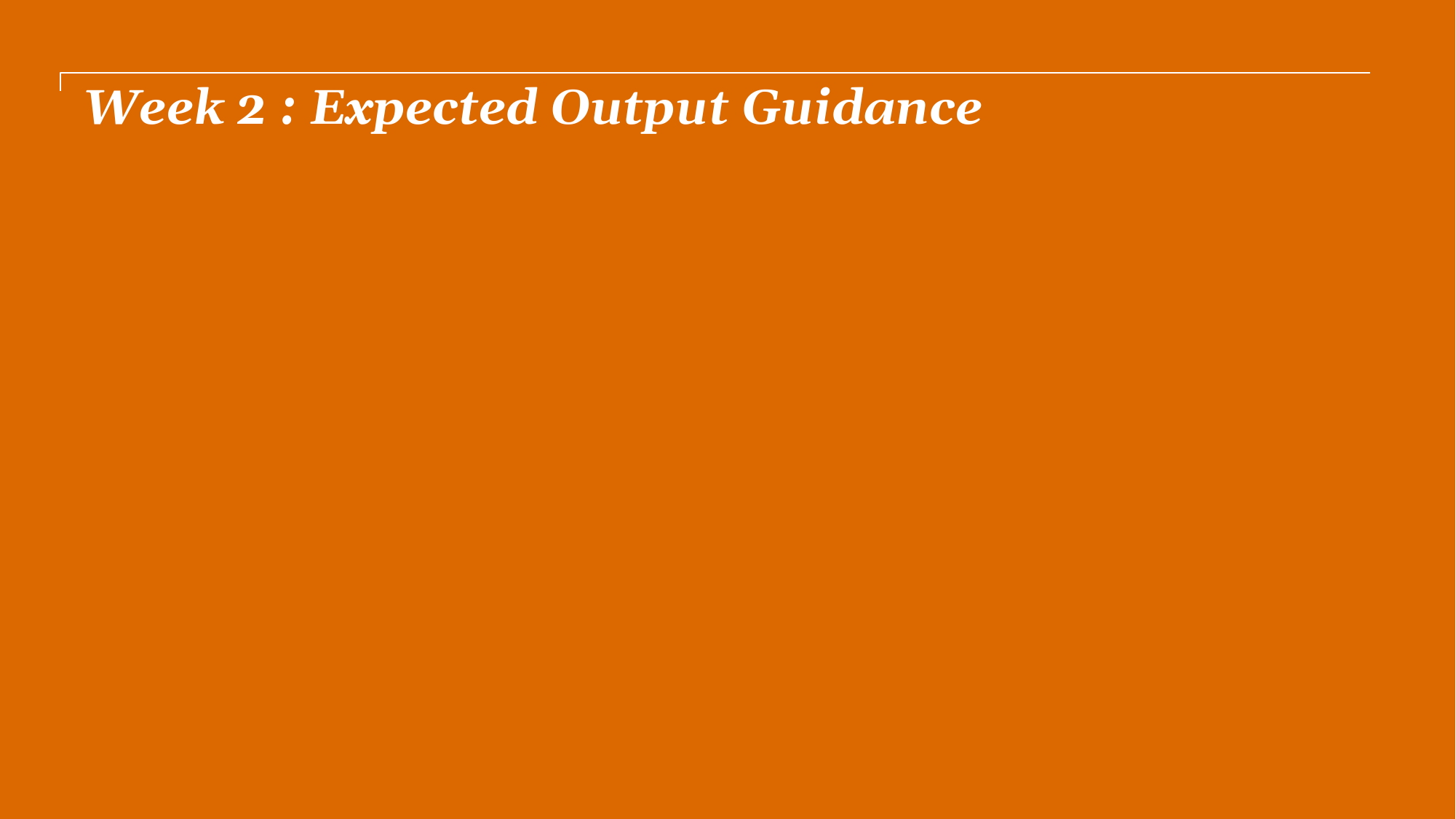

# Week 2 : Expected Output Guidance